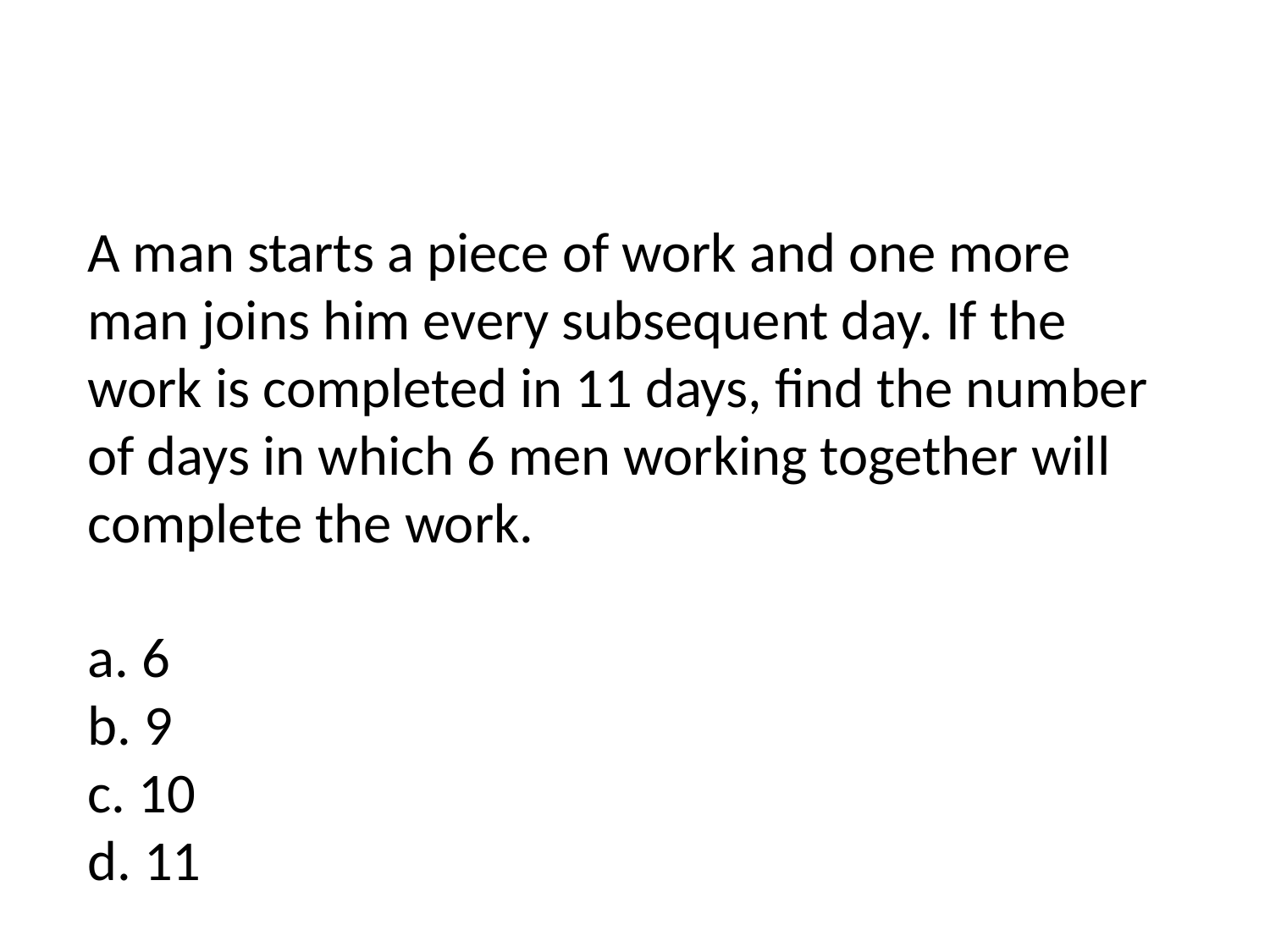

# A man starts a piece of work and one more man joins him every subsequent day. If the work is completed in 11 days, find the number of days in which 6 men working together will complete the work. a. 6 b. 9 c. 10 d. 11